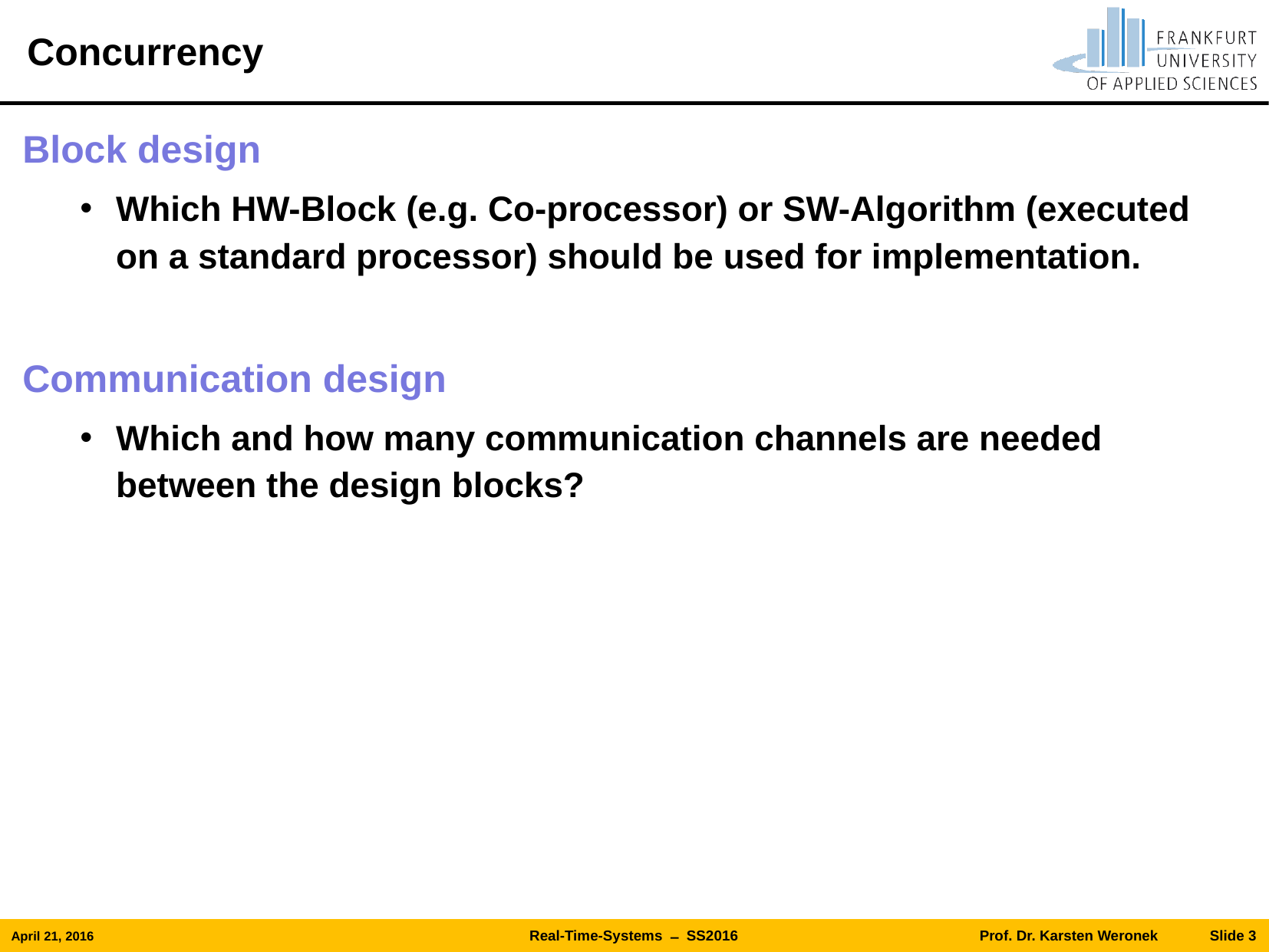

# Concurrency
Block design
Which HW-Block (e.g. Co-processor) or SW-Algorithm (executed on a standard processor) should be used for implementation.

Communication design
Which and how many communication channels are needed between the design blocks?